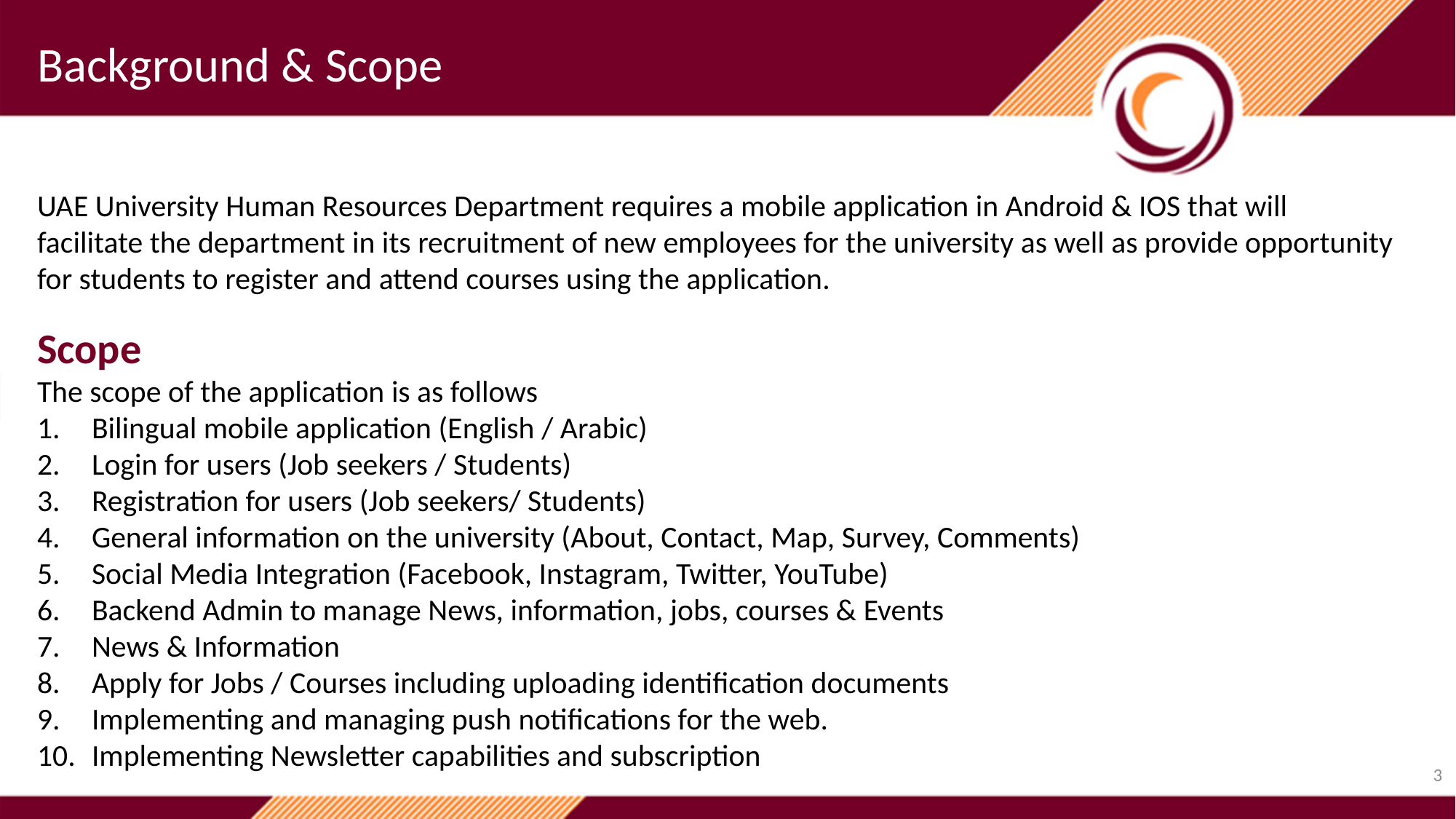

Background & Scope
UAE University Human Resources Department requires a mobile application in Android & IOS that will facilitate the department in its recruitment of new employees for the university as well as provide opportunity for students to register and attend courses using the application.
Scope
The scope of the application is as follows
Bilingual mobile application (English / Arabic)
Login for users (Job seekers / Students)
Registration for users (Job seekers/ Students)
General information on the university (About, Contact, Map, Survey, Comments)
Social Media Integration (Facebook, Instagram, Twitter, YouTube)
Backend Admin to manage News, information, jobs, courses & Events
News & Information
Apply for Jobs / Courses including uploading identification documents
Implementing and managing push notifications for the web.
Implementing Newsletter capabilities and subscription
3